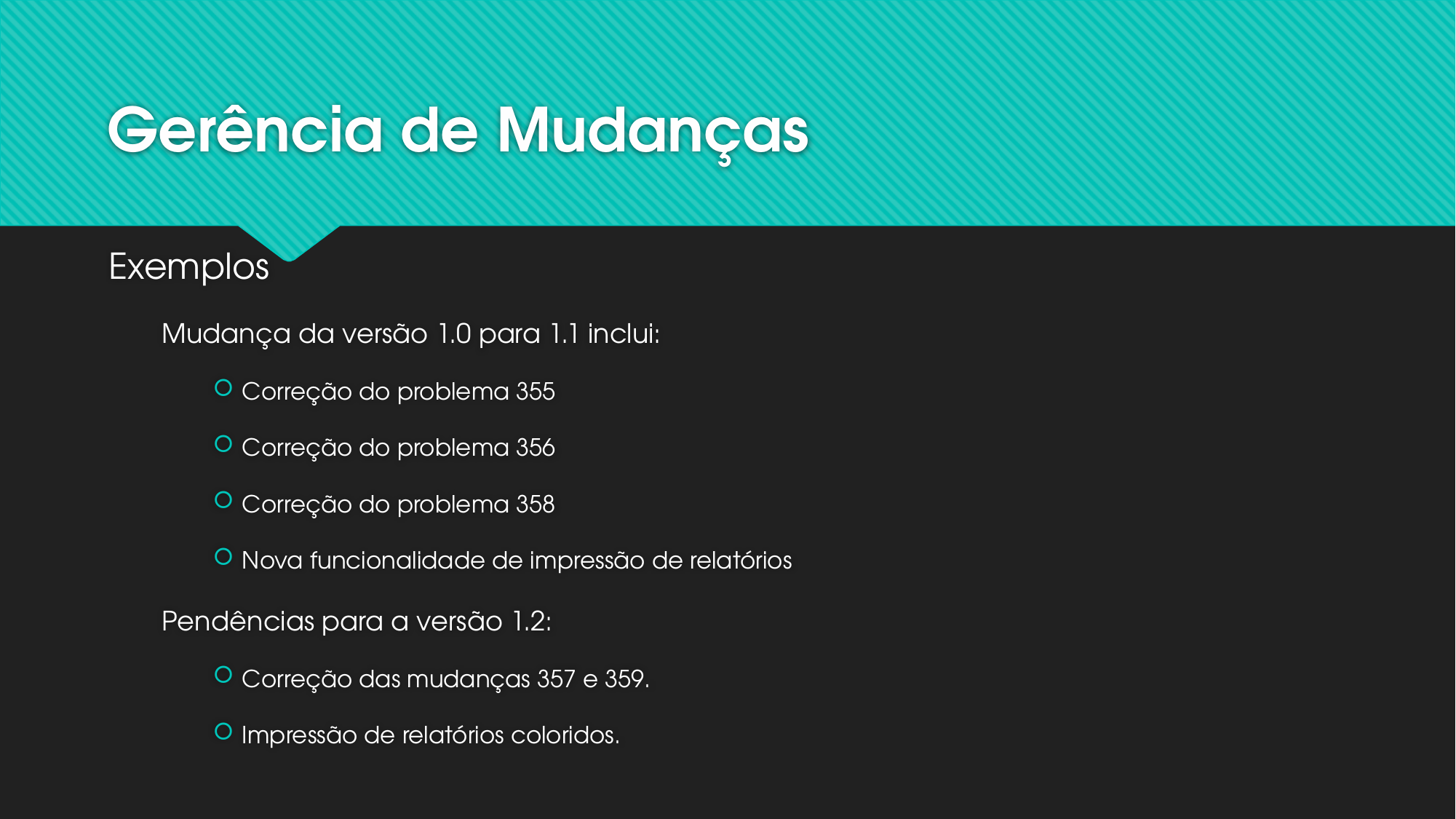

# Gerência de Mudanças
Exemplos
Mudança da versão 1.0 para 1.1 inclui:
Correção do problema 355
Correção do problema 356
Correção do problema 358
Nova funcionalidade de impressão de relatórios
Pendências para a versão 1.2:
Correção das mudanças 357 e 359.
Impressão de relatórios coloridos.